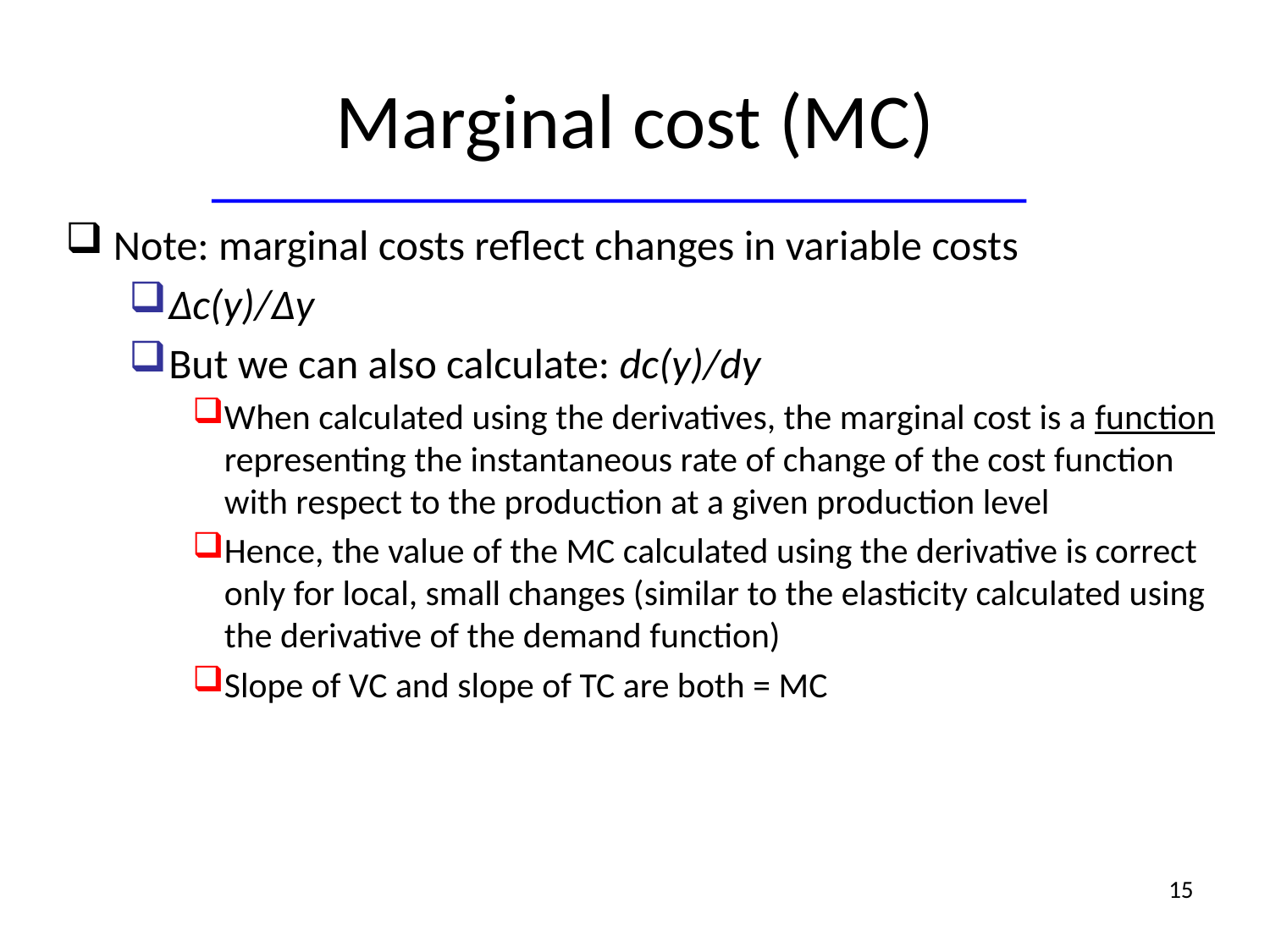

# Marginal cost (MC)
Note: marginal costs reflect changes in variable costs
Δc(y)/Δy
But we can also calculate: dc(y)/dy
When calculated using the derivatives, the marginal cost is a function representing the instantaneous rate of change of the cost function with respect to the production at a given production level
Hence, the value of the MC calculated using the derivative is correct only for local, small changes (similar to the elasticity calculated using the derivative of the demand function)
Slope of VC and slope of TC are both = MC

15